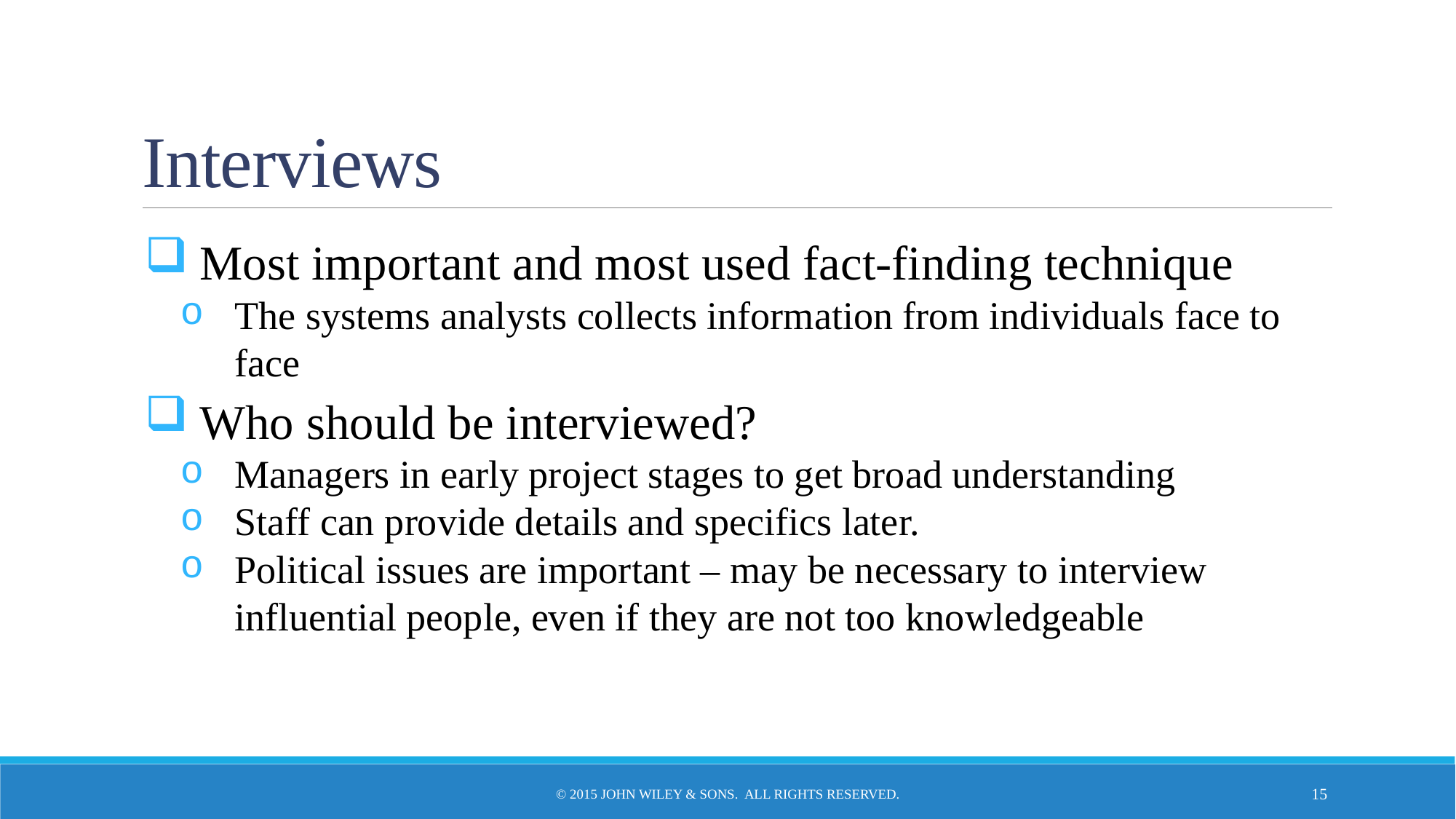

# Interviews
Most important and most used fact-finding technique
The systems analysts collects information from individuals face to face
Who should be interviewed?
Managers in early project stages to get broad understanding
Staff can provide details and specifics later.
Political issues are important – may be necessary to interview influential people, even if they are not too knowledgeable
© 2015 John Wiley & Sons.  All Rights Reserved.
15